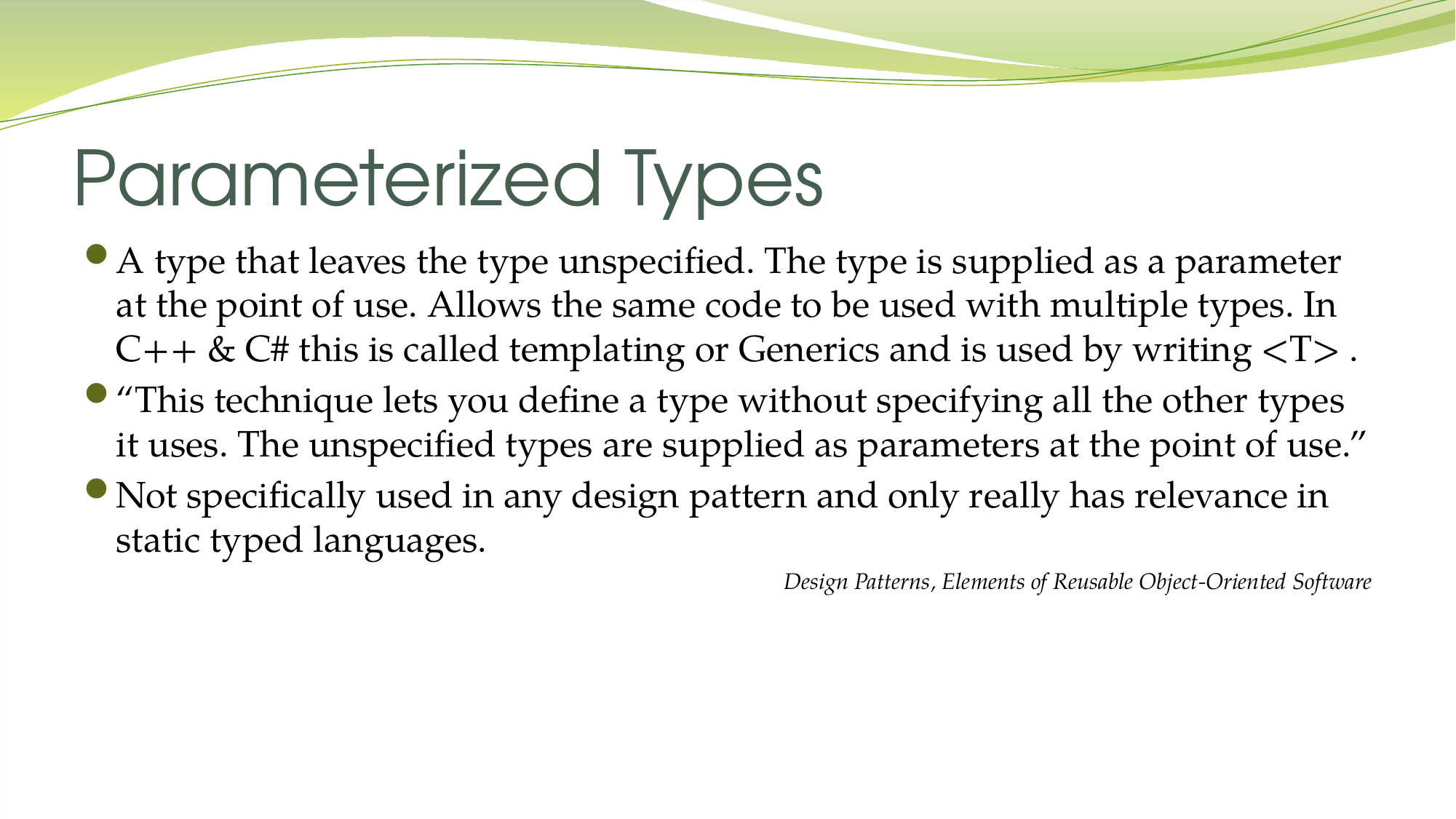

# Parameterized Types
A type that leaves the type unspecified. The type is supplied as a parameter at the point of use. Allows the same code to be used with multiple types. In C++ & C# this is called templating or Generics and is used by writing <T> .
“This technique lets you define a type without specifying all the other types it uses. The unspecified types are supplied as parameters at the point of use.”
Not specifically used in any design pattern and only really has relevance in static typed languages.
Design Patterns, Elements of Reusable Object-Oriented Software